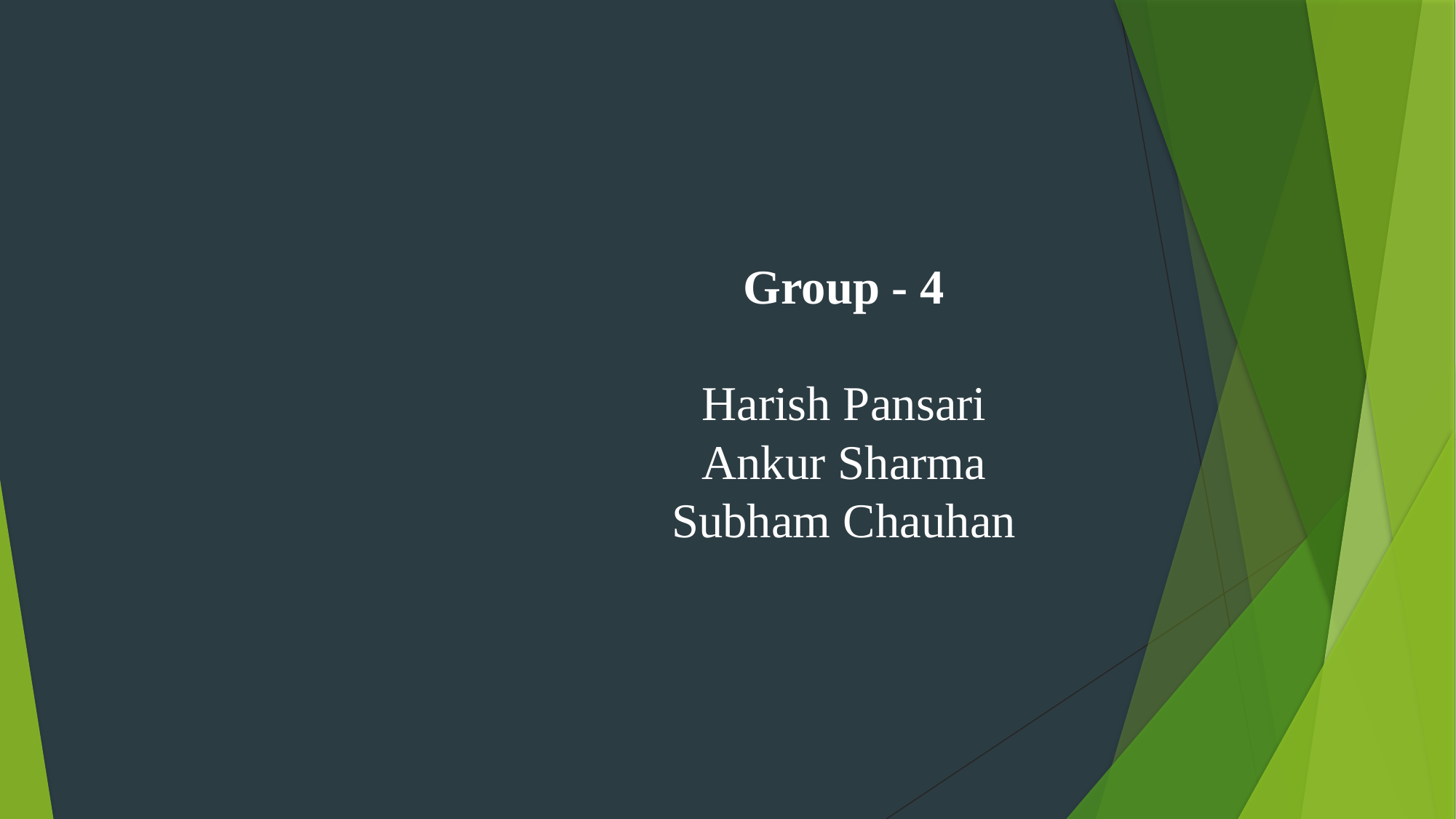

Group - 4

Harish Pansari
Ankur Sharma
Subham Chauhan